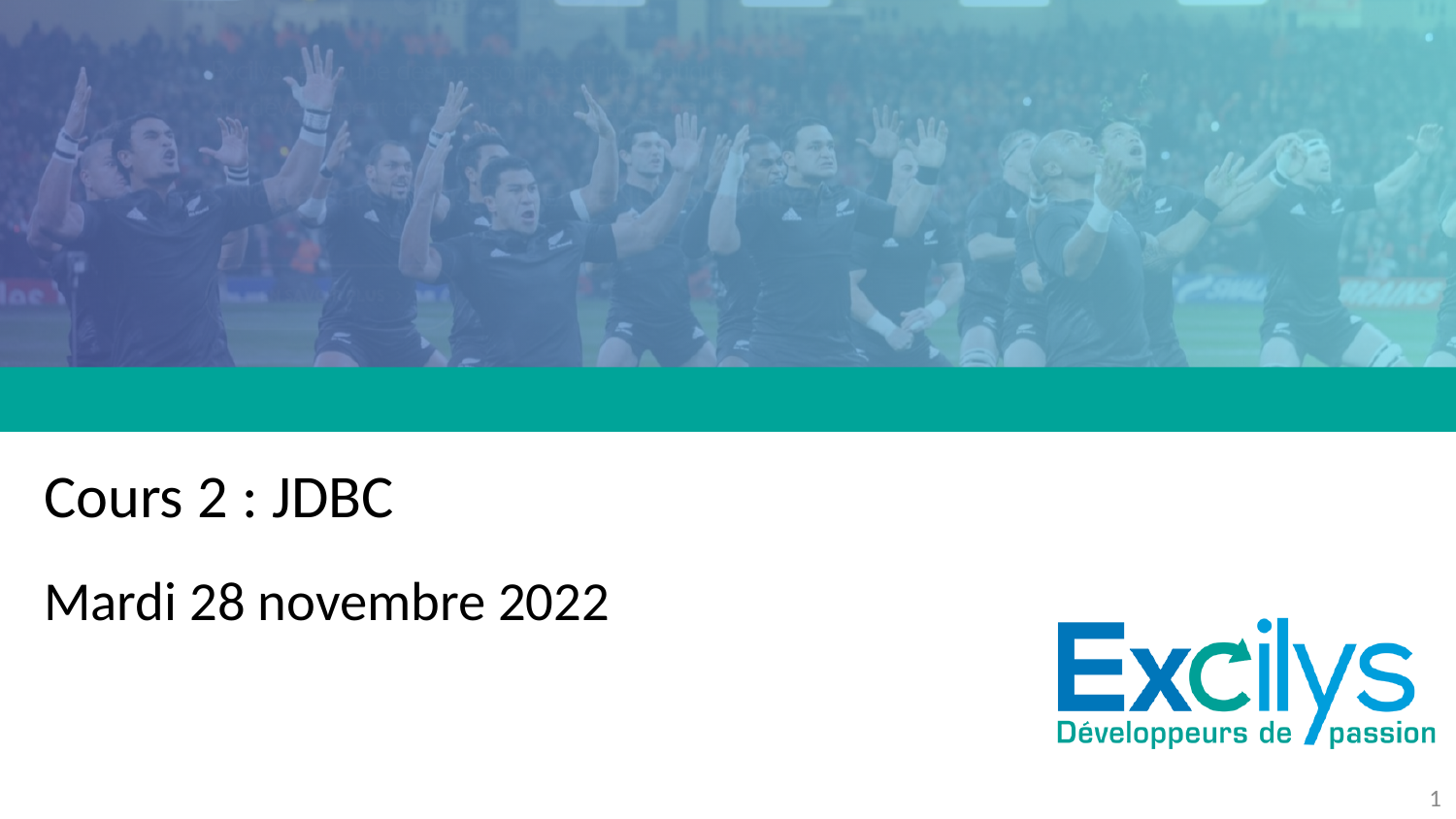

# Cours 2 : JDBC
Mardi 28 novembre 2022

1